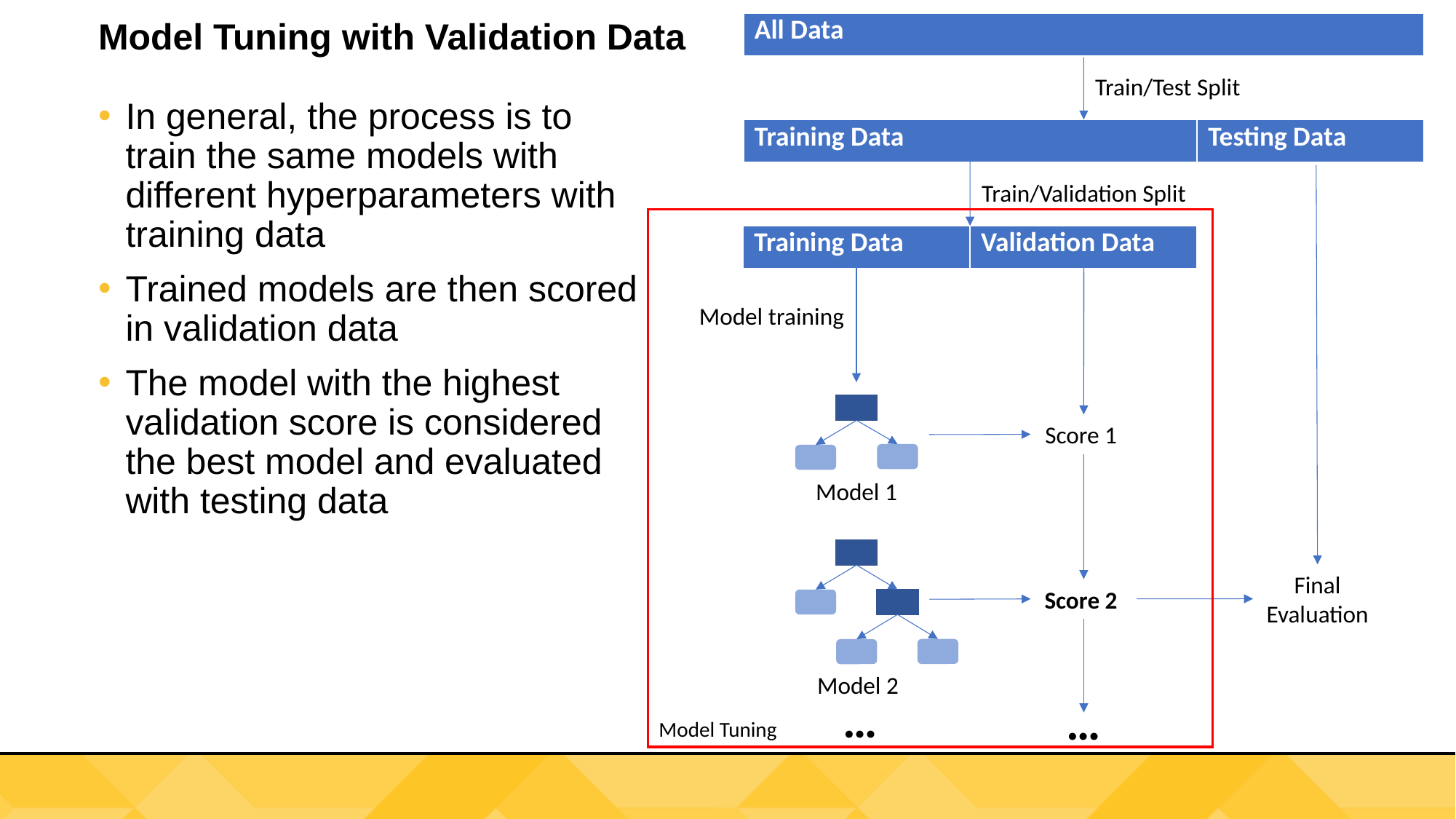

# Model Tuning with Validation Data
| All Data |
| --- |
Train/Test Split
In general, the process is to train the same models with different hyperparameters with training data
Trained models are then scored in validation data
The model with the highest validation score is considered the best model and evaluated with testing data
| Training Data | Testing Data |
| --- | --- |
Train/Validation Split
Model Tuning
| Training Data | Validation Data |
| --- | --- |
Model training

Score 1

Model 1

Final Evaluation
Score 2

Model 2
…
…